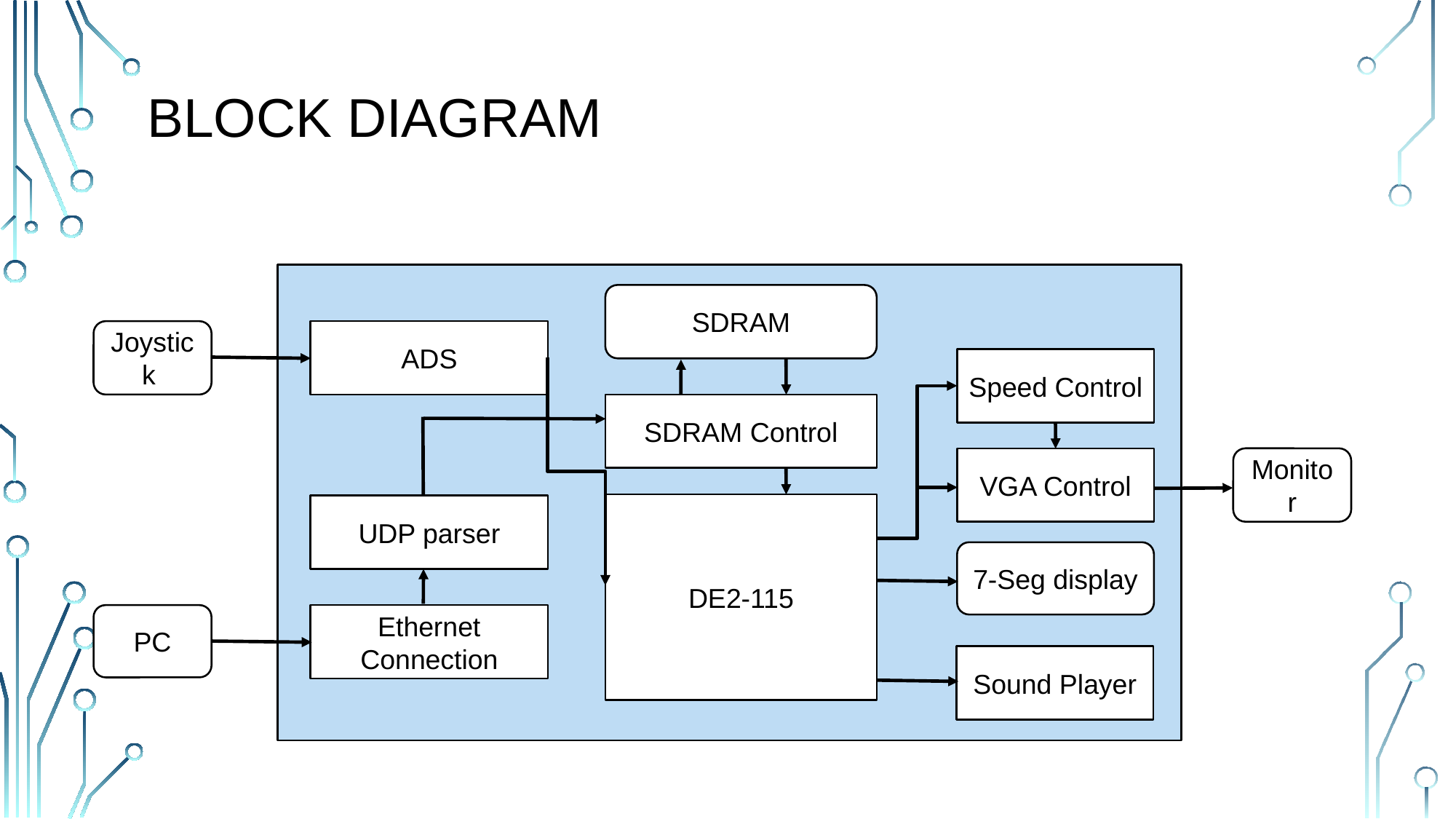

# Block diagram

SDRAM
Joystick
ADS
Speed Control
SDRAM Control
Monitor
VGA Control
DE2-115
UDP parser
7-Seg display
PC
Ethernet Connection
Sound Player